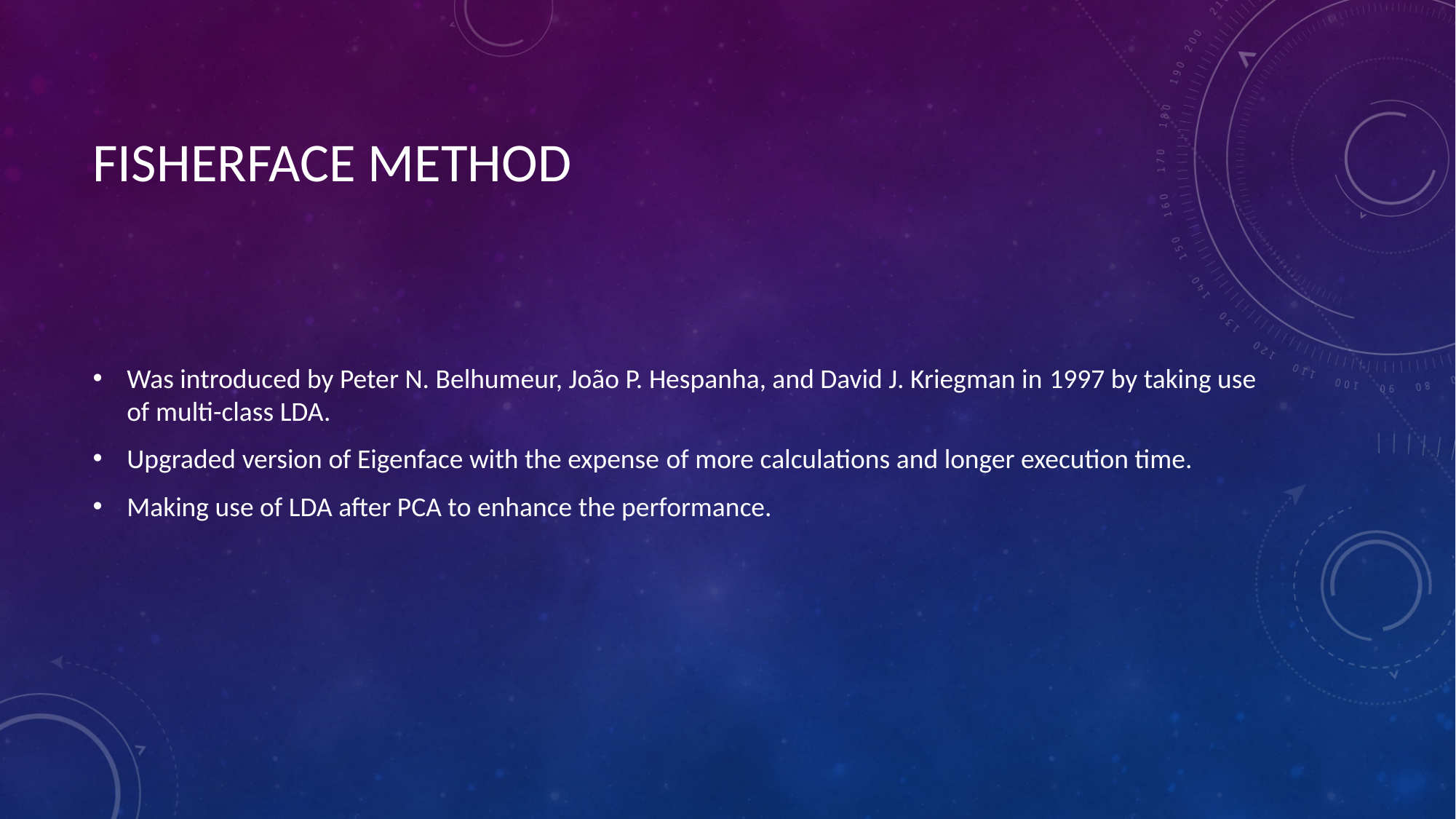

# Fisherface method
Was introduced by Peter N. Belhumeur, João P. Hespanha, and David J. Kriegman in 1997 by taking use of multi-class LDA.
Upgraded version of Eigenface with the expense of more calculations and longer execution time.
Making use of LDA after PCA to enhance the performance.